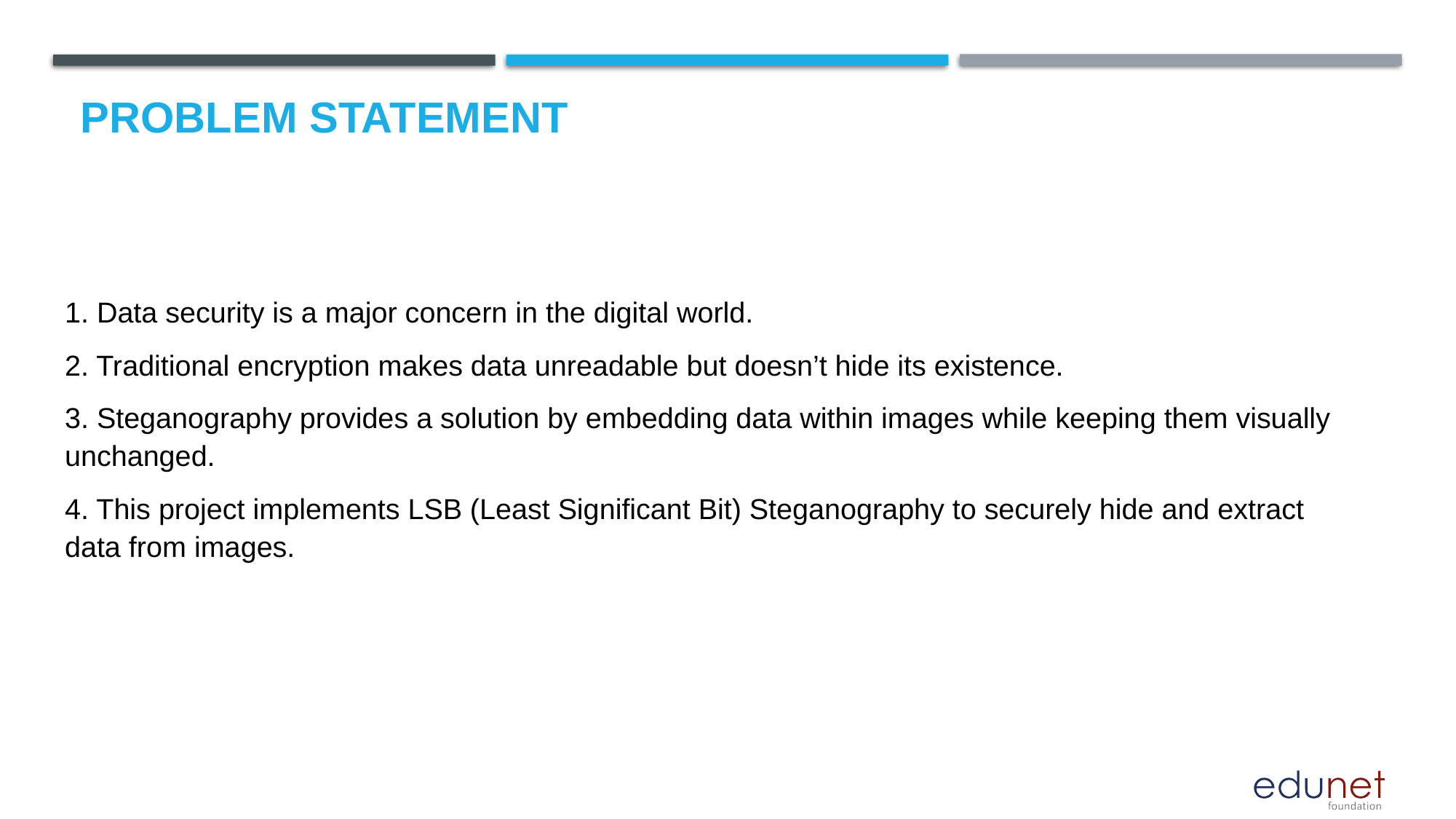

# Problem Statement
1. Data security is a major concern in the digital world.
2. Traditional encryption makes data unreadable but doesn’t hide its existence.
3. Steganography provides a solution by embedding data within images while keeping them visually unchanged.
4. This project implements LSB (Least Significant Bit) Steganography to securely hide and extract data from images.